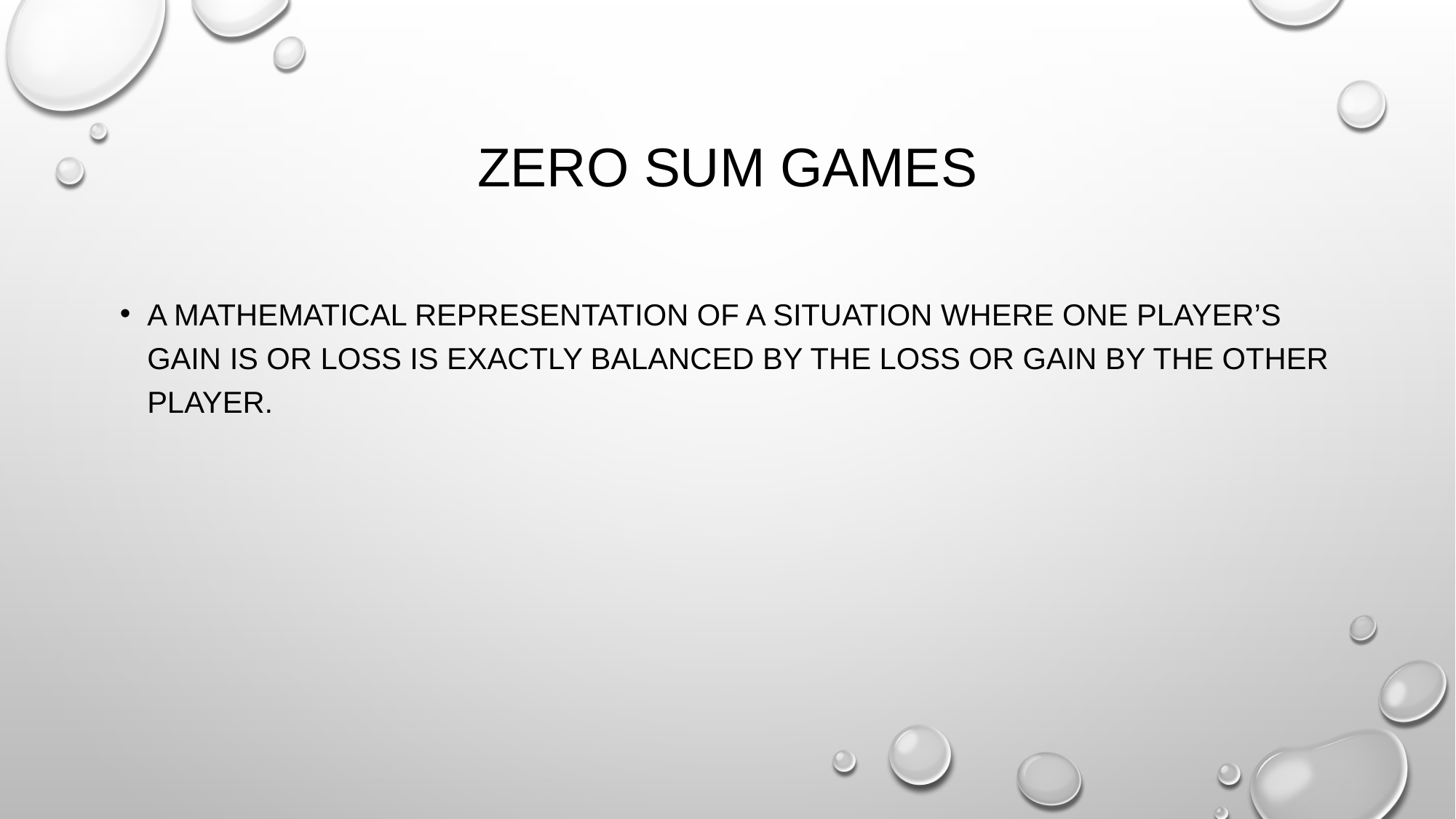

# Zero Sum GAMES
A mathematical representation of a situation where one player’s gain is or loss is exactly balanced by the LOSS or GAIN by the other player.